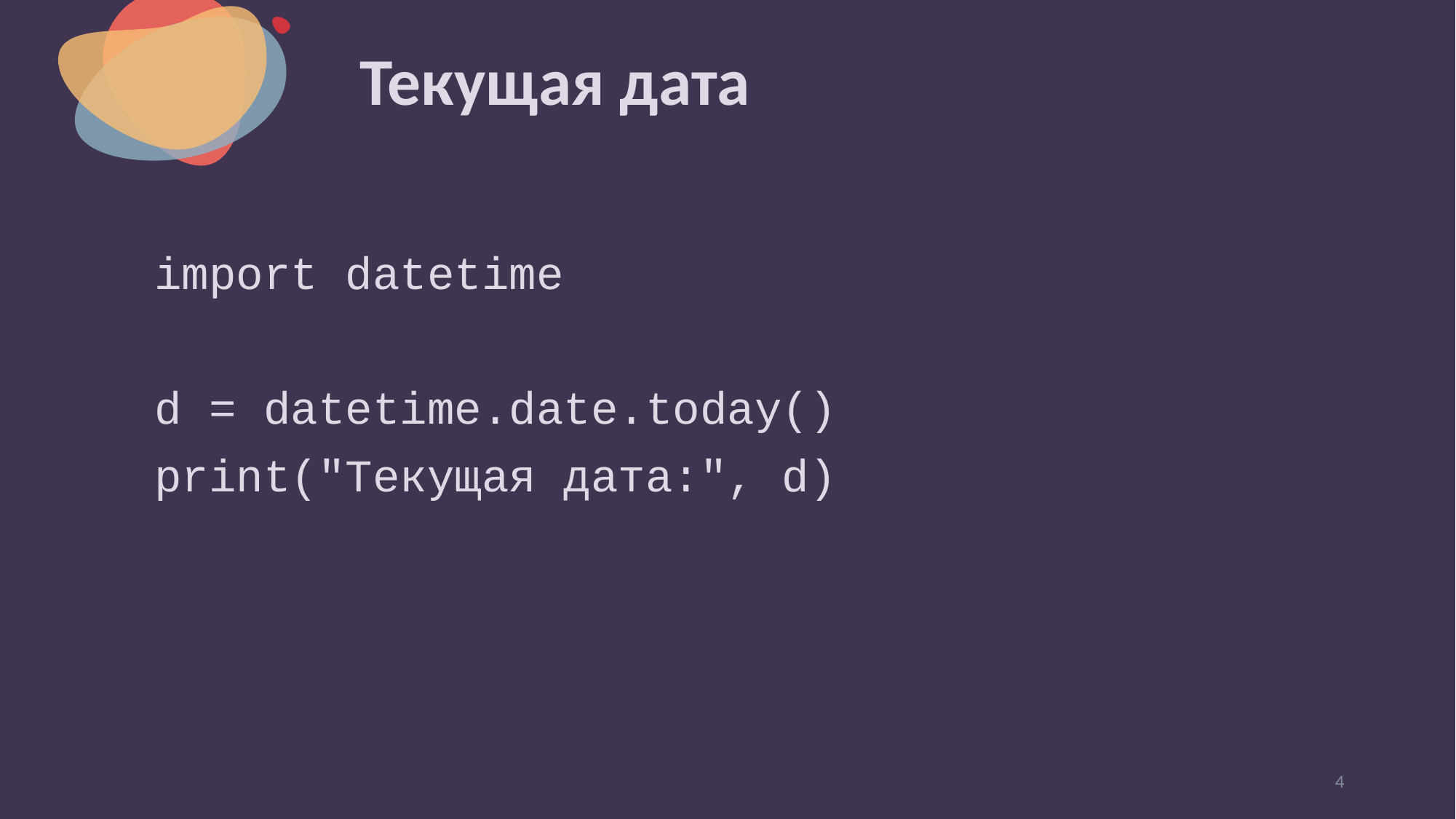

# Текущая дата
import datetime

d = datetime.date.today()
print("Текущая дата:", d)

4